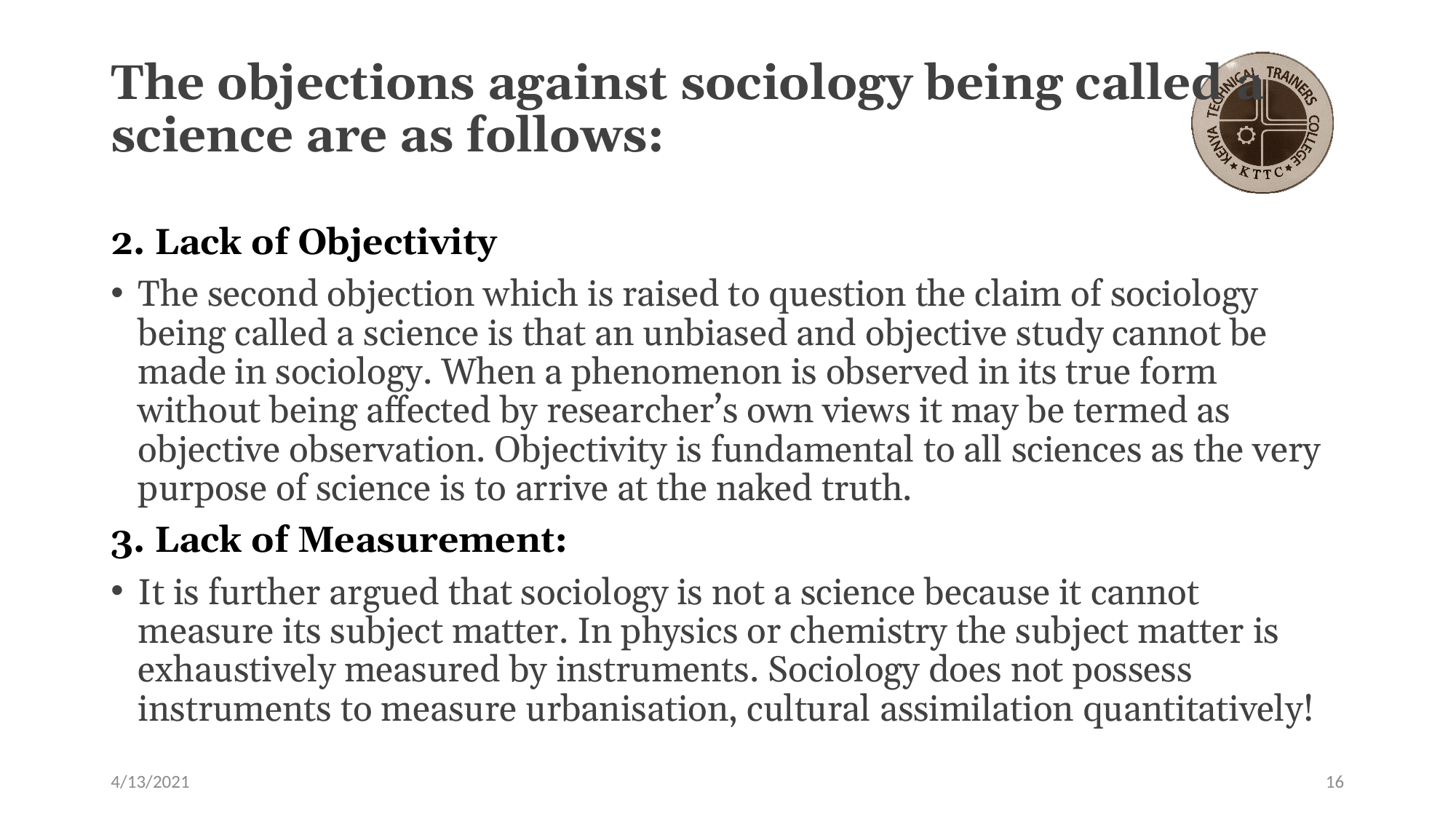

# The objections against sociology being called a science are as follows:
2. Lack of Objectivity
The second objection which is raised to question the claim of sociology being called a science is that an unbiased and objective study cannot be made in sociology. When a phenomenon is observed in its true form without being affected by researcher’s own views it may be termed as objective observation. Objectivity is fundamental to all sciences as the very purpose of science is to arrive at the naked truth.
3. Lack of Measurement:
It is further argued that sociology is not a science because it cannot measure its subject matter. In physics or chemistry the subject matter is exhaustively measured by instruments. Sociology does not possess instruments to measure urbanisation, cultural assimilation quantitatively!

4/13/2021

16